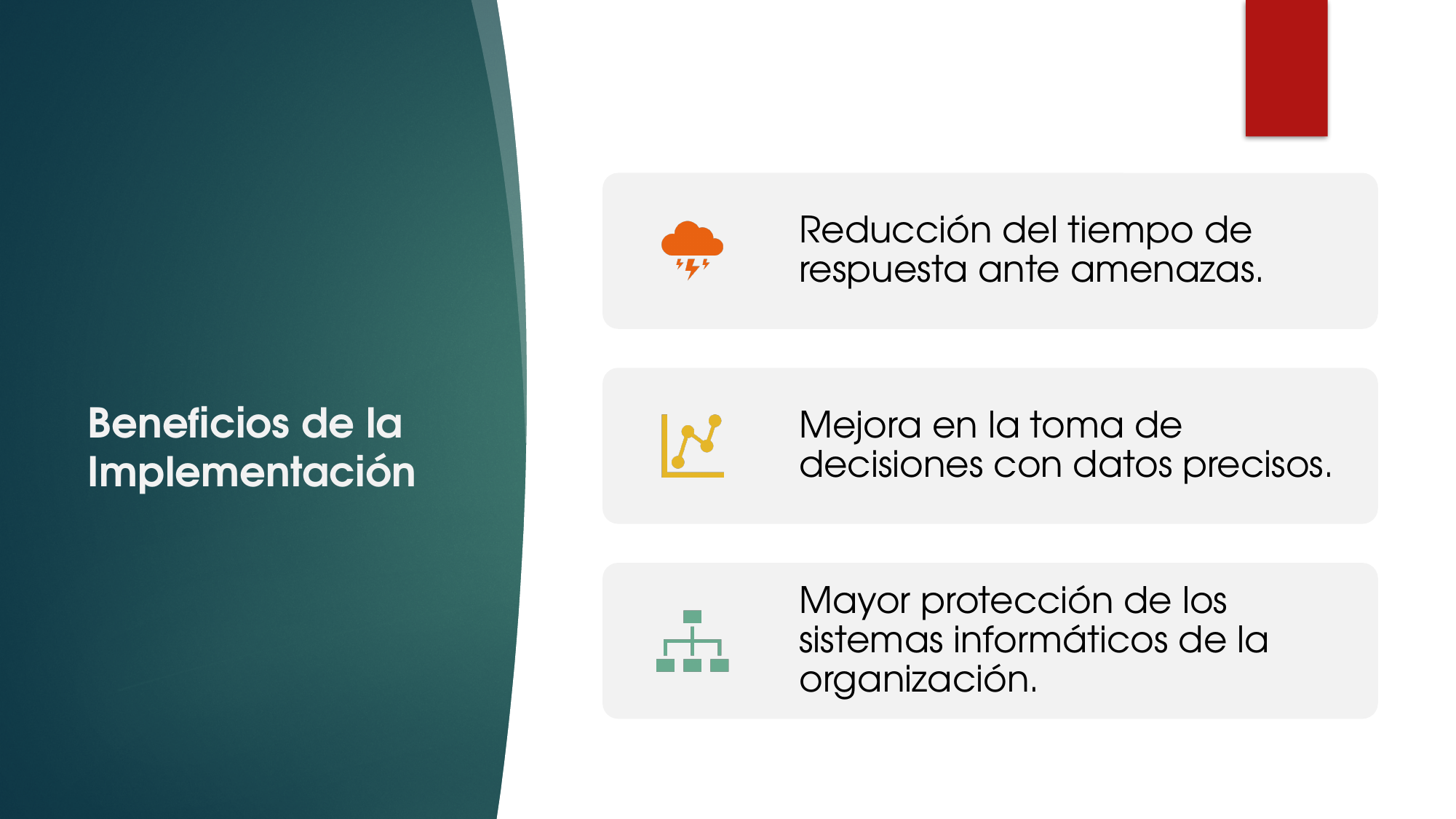

# Beneficios de la Implementación
Reducción del tiempo de respuesta ante amenazas.
Mejora en la toma de decisiones con datos precisos.
Mayor protección de los sistemas informáticos de la organización.